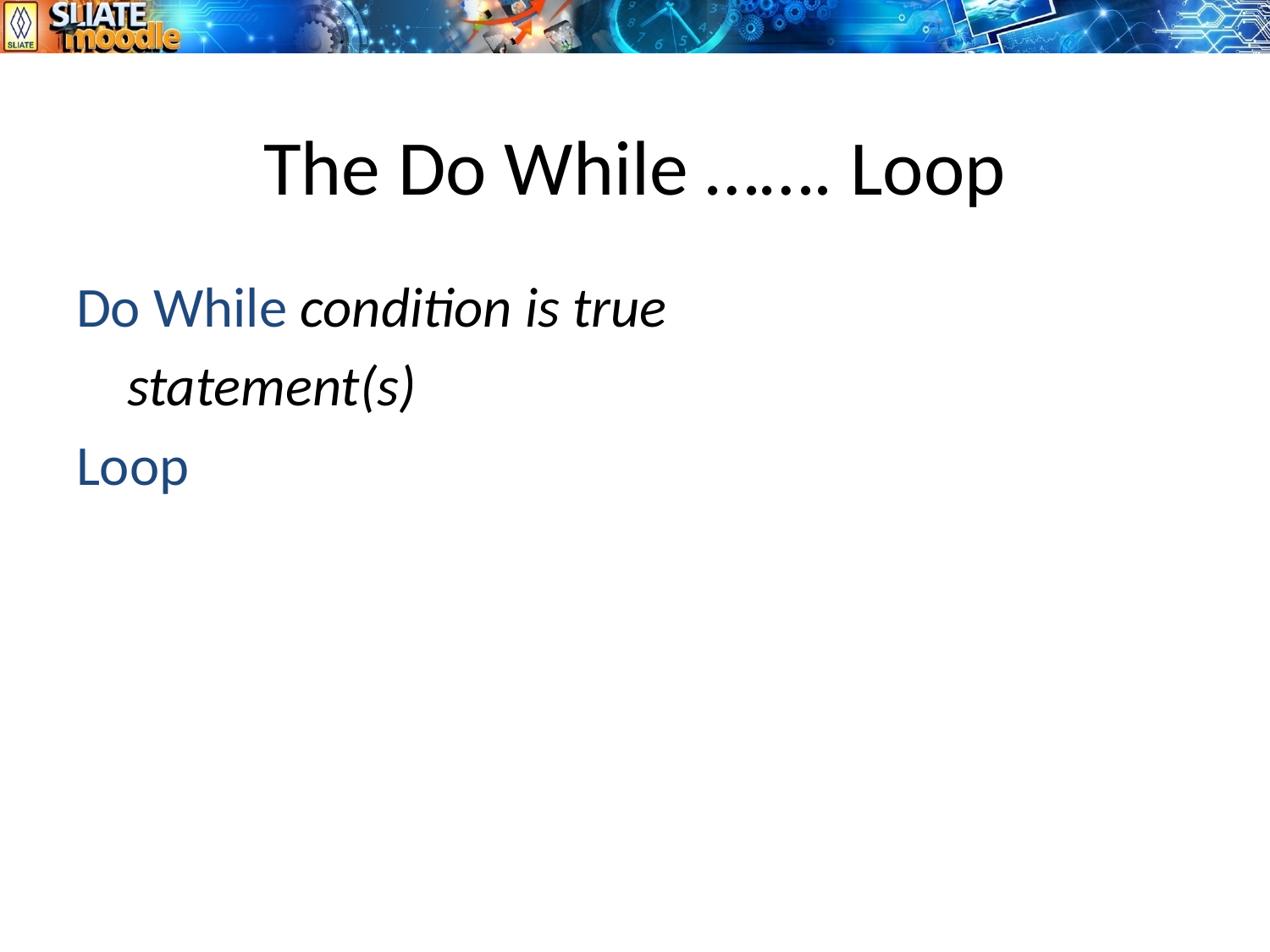

# The Do While ……. Loop
Do While condition is true
    statement(s)
Loop